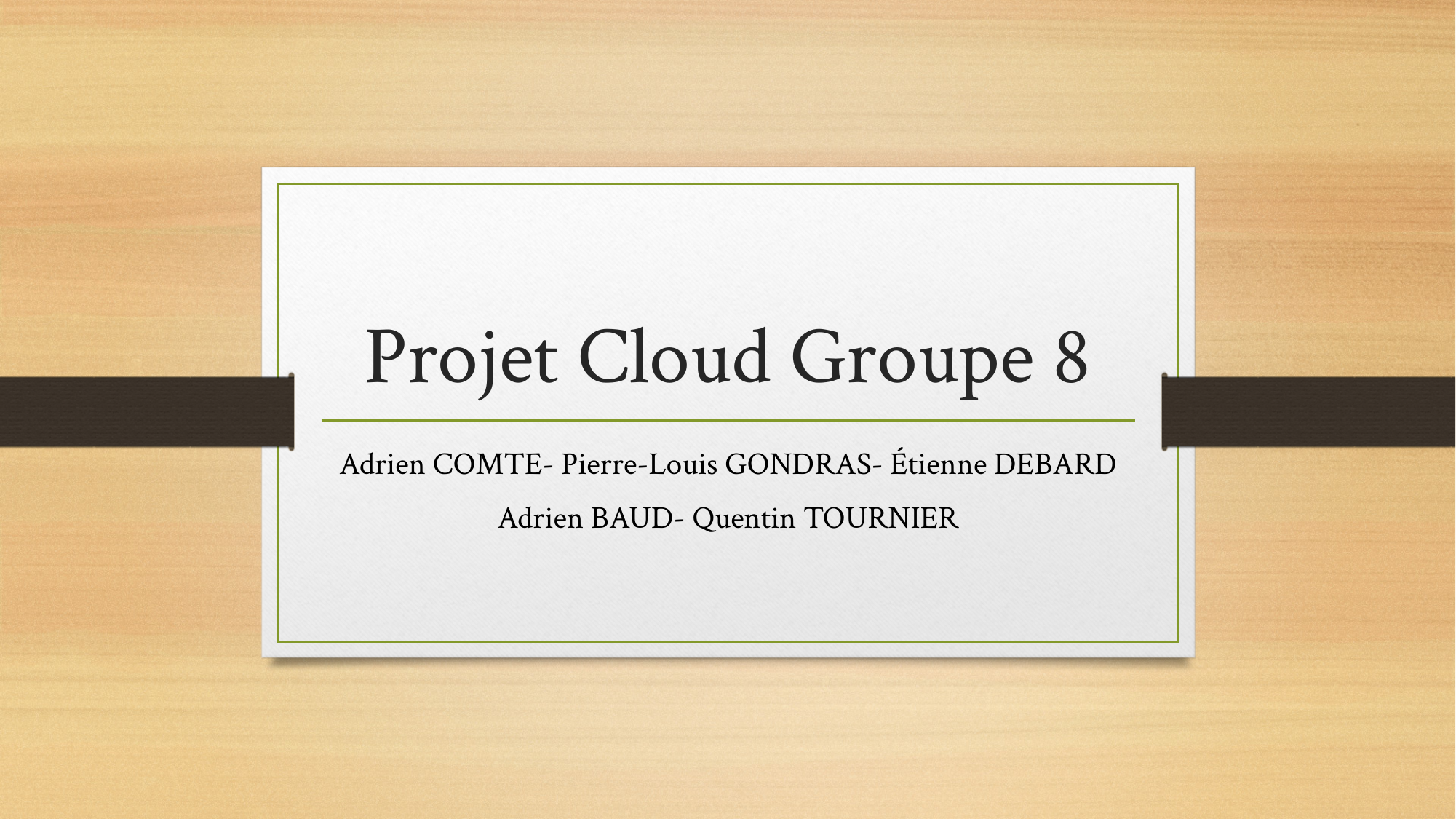

# Projet Cloud Groupe 8
Adrien COMTE- Pierre-Louis GONDRAS- Étienne DEBARD
Adrien BAUD- Quentin TOURNIER